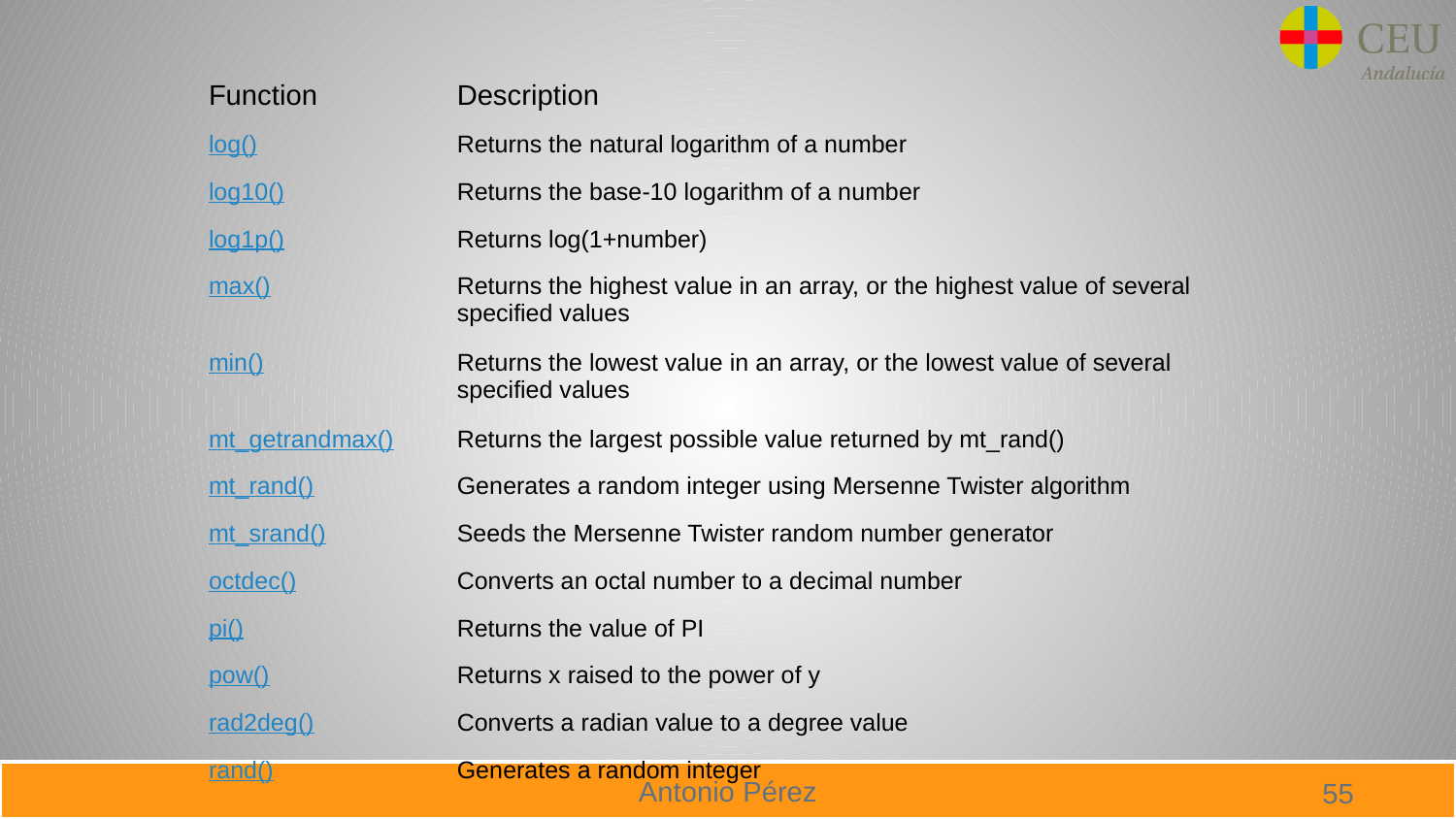

|  |  |
| --- | --- |
| Function | Description |
| log() | Returns the natural logarithm of a number |
| log10() | Returns the base-10 logarithm of a number |
| log1p() | Returns log(1+number) |
| max() | Returns the highest value in an array, or the highest value of several specified values |
| min() | Returns the lowest value in an array, or the lowest value of several specified values |
| mt\_getrandmax() | Returns the largest possible value returned by mt\_rand() |
| mt\_rand() | Generates a random integer using Mersenne Twister algorithm |
| mt\_srand() | Seeds the Mersenne Twister random number generator |
| octdec() | Converts an octal number to a decimal number |
| pi() | Returns the value of PI |
| pow() | Returns x raised to the power of y |
| rad2deg() | Converts a radian value to a degree value |
| rand() | Generates a random integer |
#